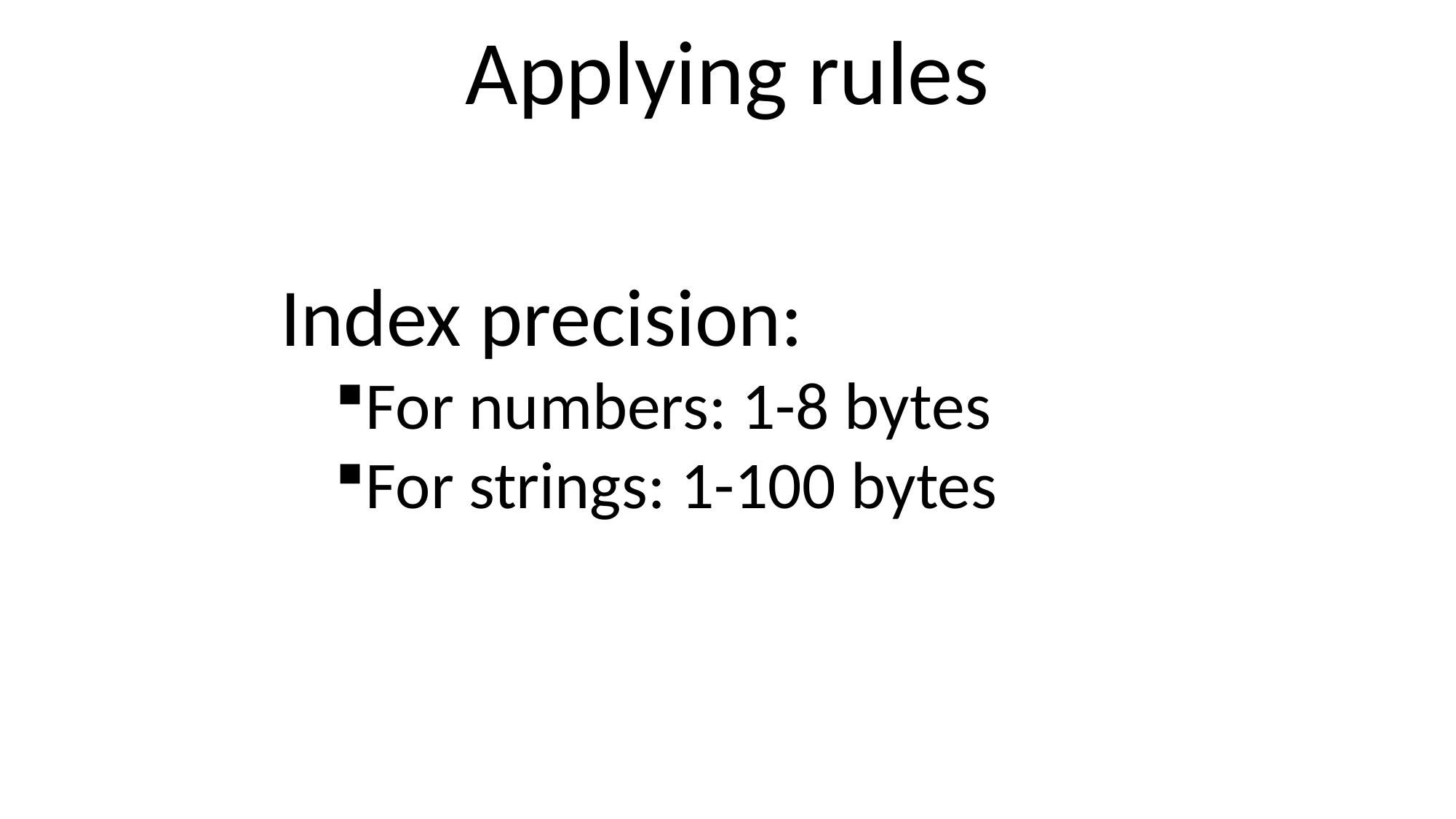

Applying rules
Index precision:
For numbers: 1-8 bytes
For strings: 1-100 bytes